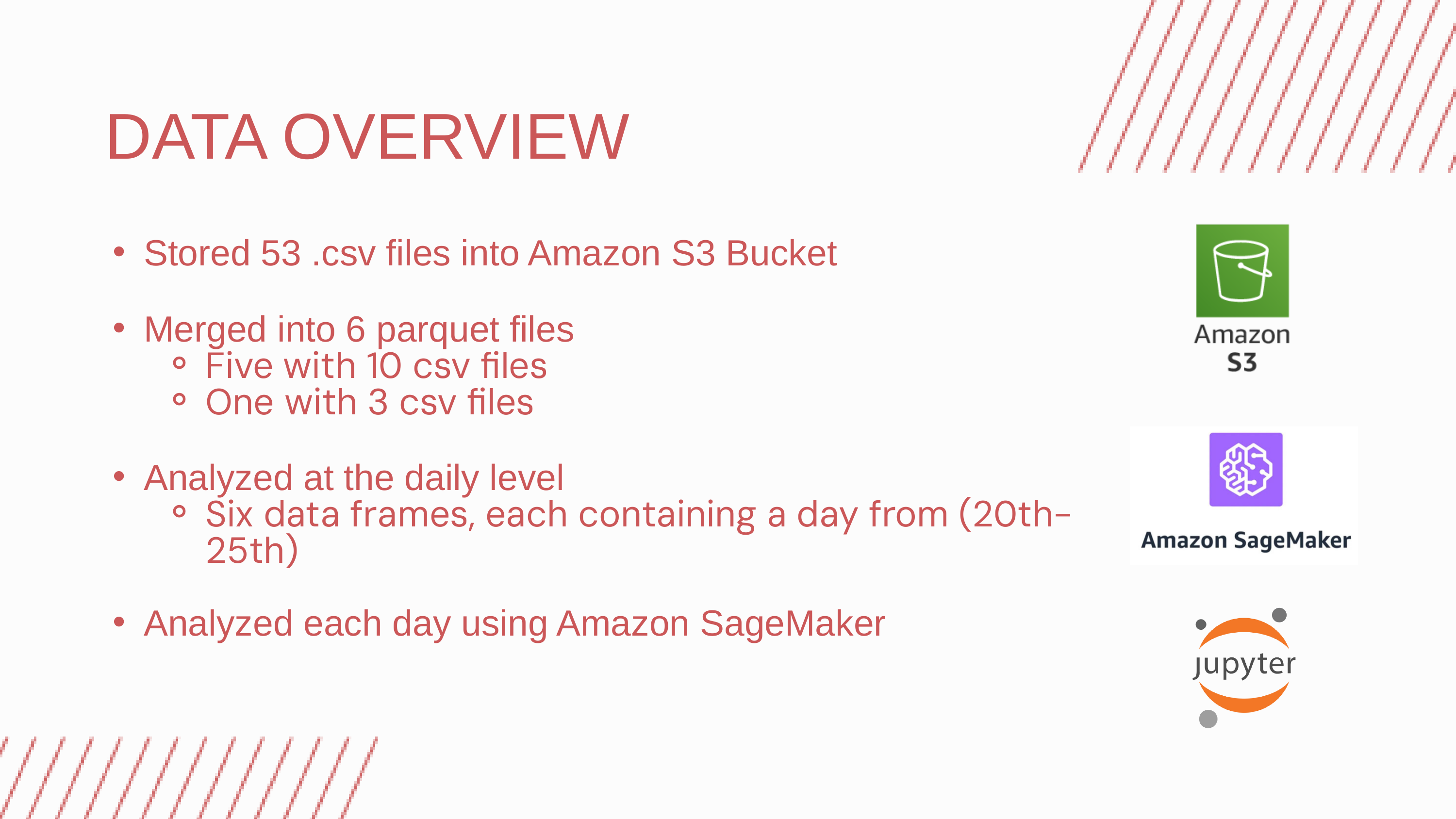

DATA OVERVIEW

Stored 53 .csv files into Amazon S3 Bucket

Merged into 6 parquet files
Five with 10 csv files
One with 3 csv files

Analyzed at the daily level
Six data frames, each containing a day from (20th-25th)

Analyzed each day using Amazon SageMaker